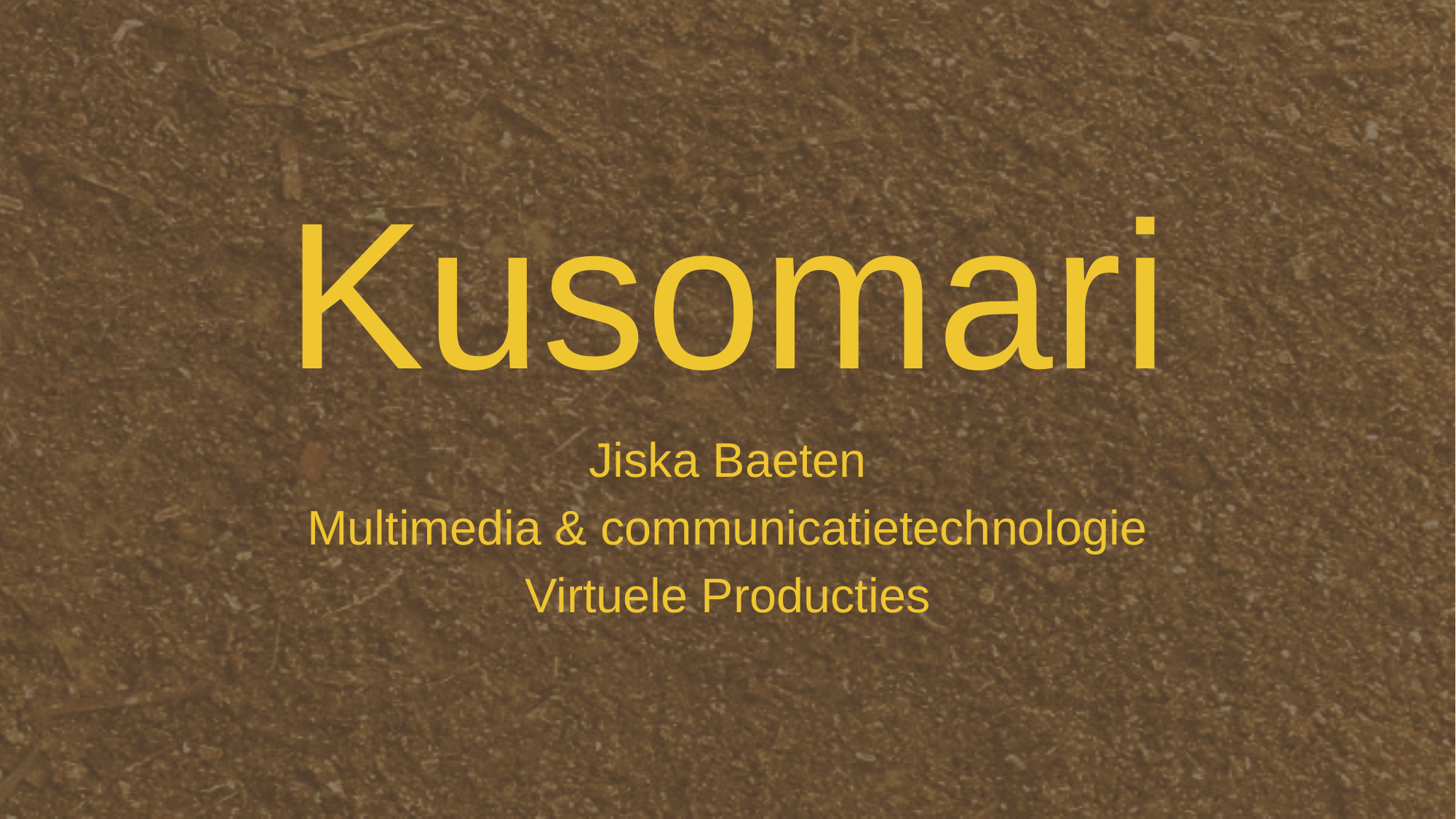

# Kusomari
Jiska Baeten
Multimedia & communicatietechnologie
Virtuele Producties